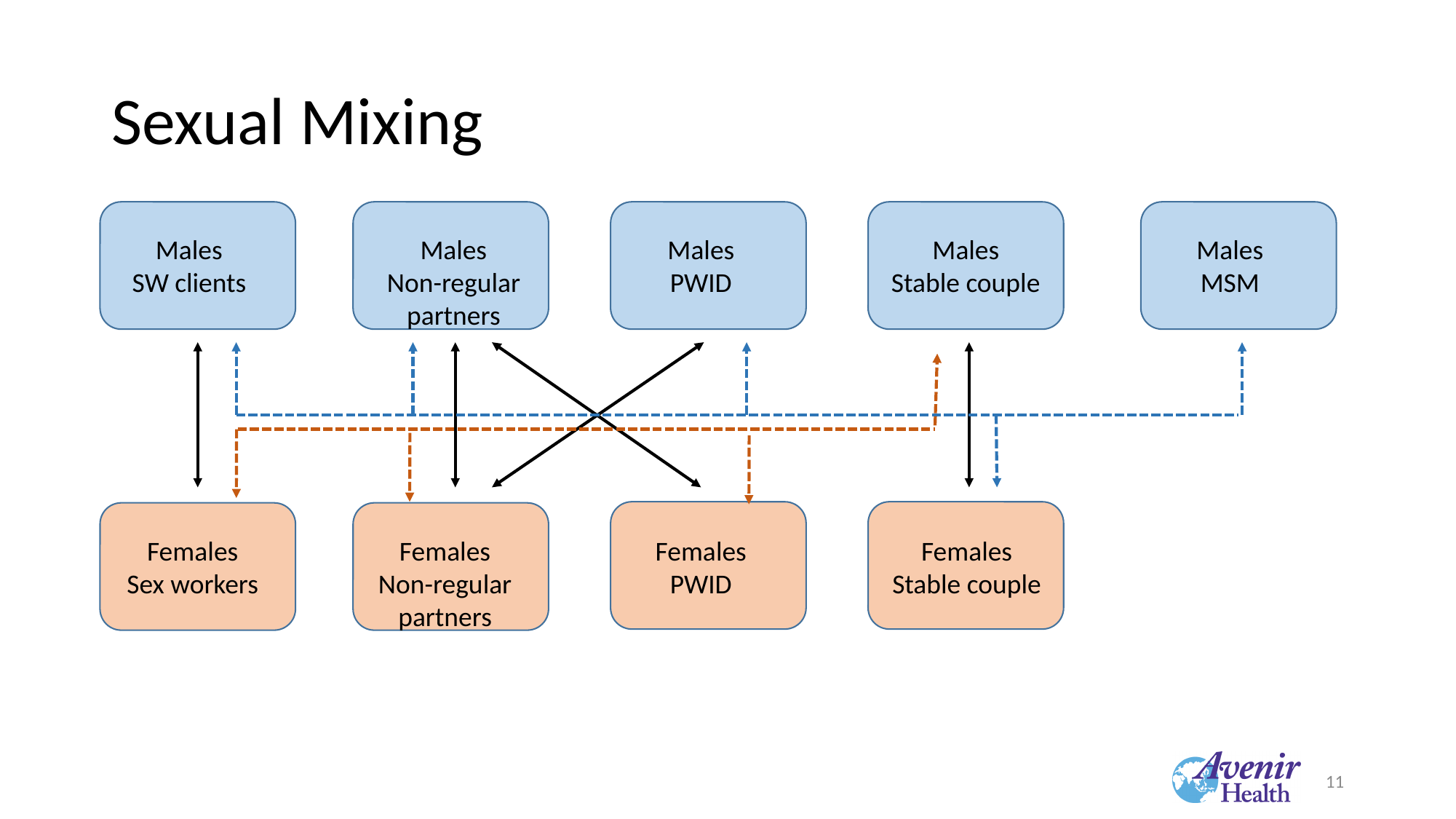

# Sexual Mixing

Males
SW clients
Males
PWID
Males
Stable couple
Males
MSM
Males
Non-regular partners

Females
Sex workers
Females
Non-regular partners
Females
PWID
Females
Stable couple
11